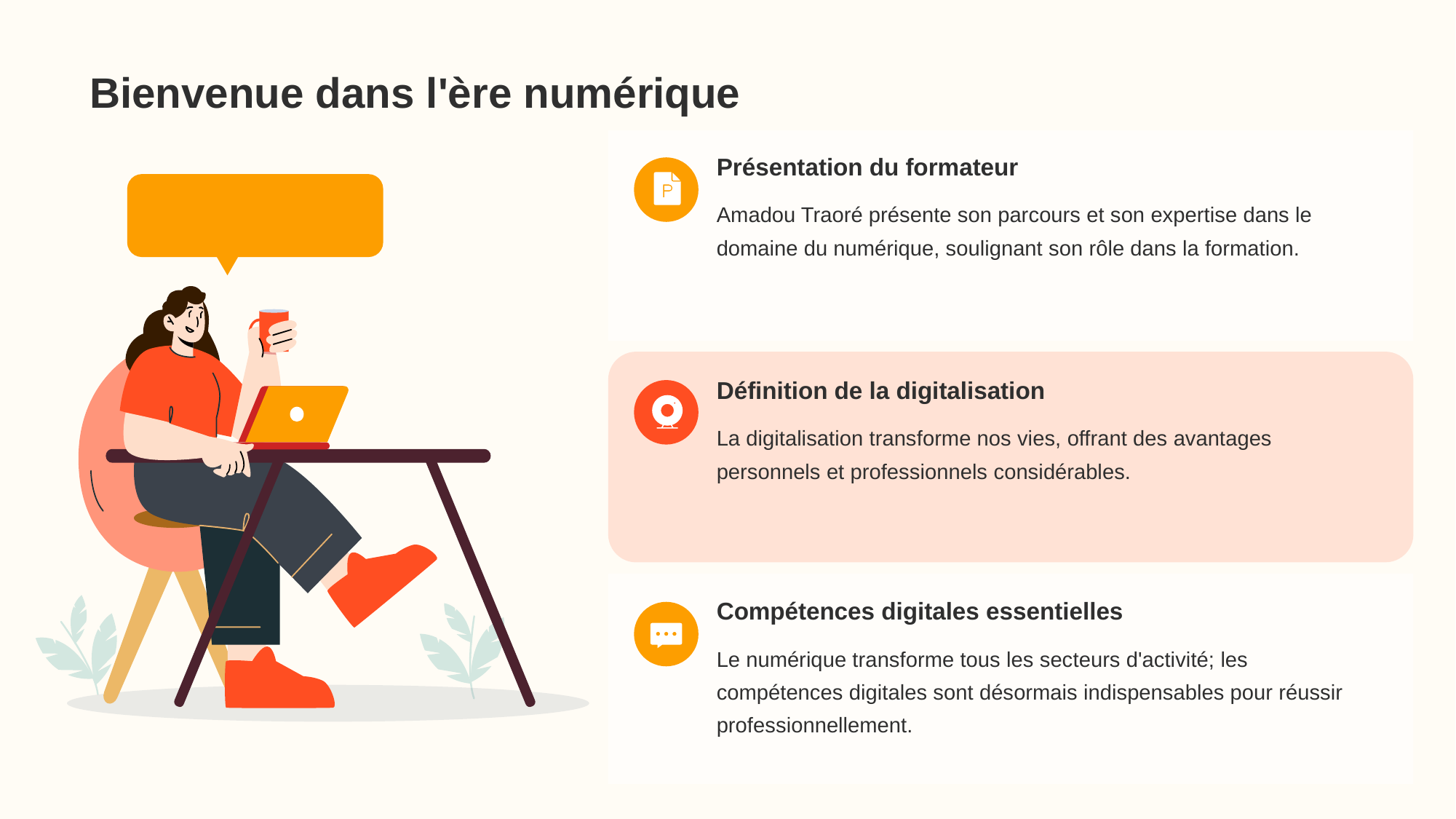

# Bienvenue dans l'ère numérique

Présentation du formateur

Amadou Traoré présente son parcours et son expertise dans le domaine du numérique, soulignant son rôle dans la formation.

Définition de la digitalisation

La digitalisation transforme nos vies, offrant des avantages personnels et professionnels considérables.

Compétences digitales essentielles

Le numérique transforme tous les secteurs d'activité; les compétences digitales sont désormais indispensables pour réussir professionnellement.